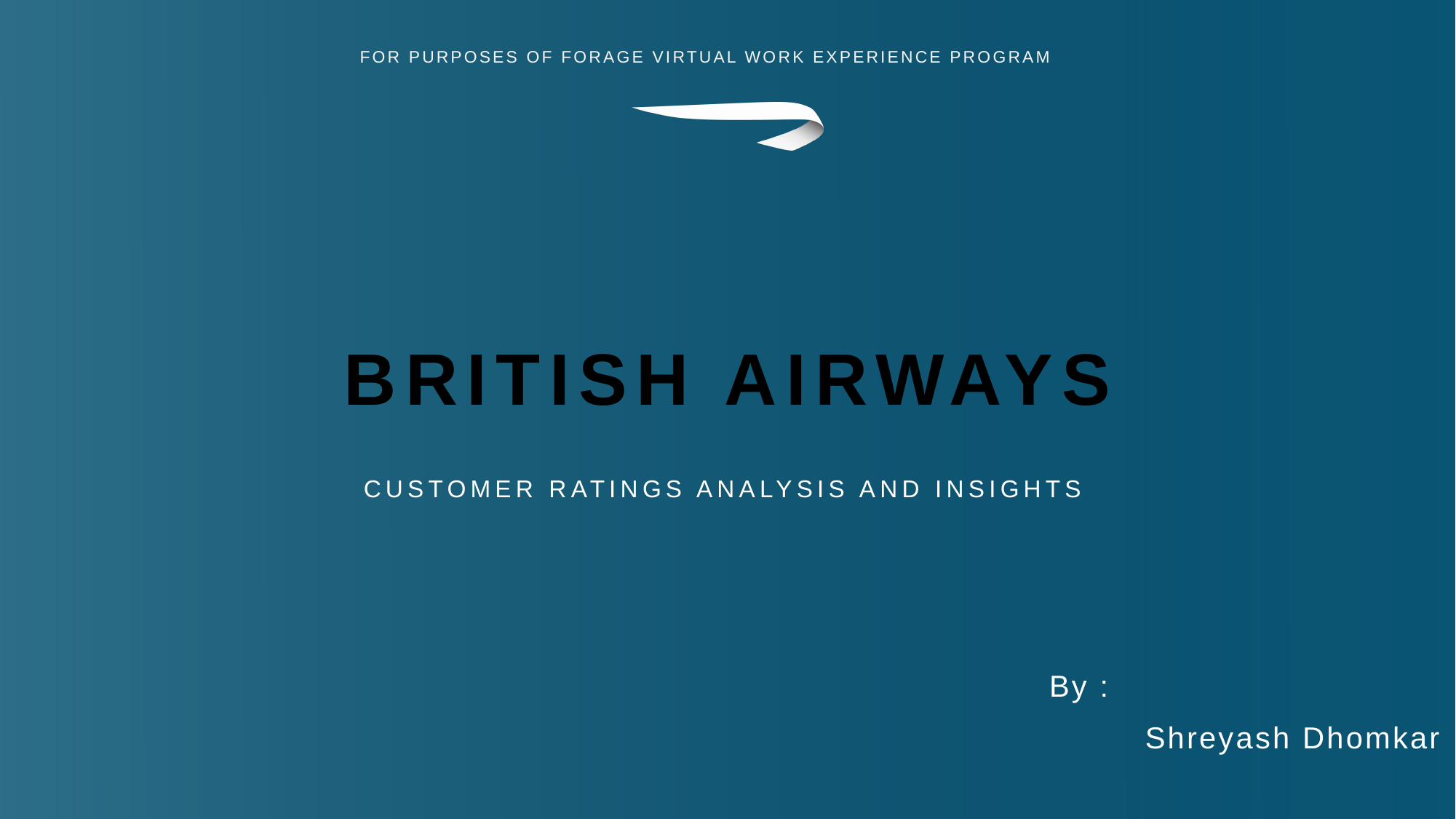

# British Airways
By :
         Shreyash Dhomkar
Customer ratings analysis and insights